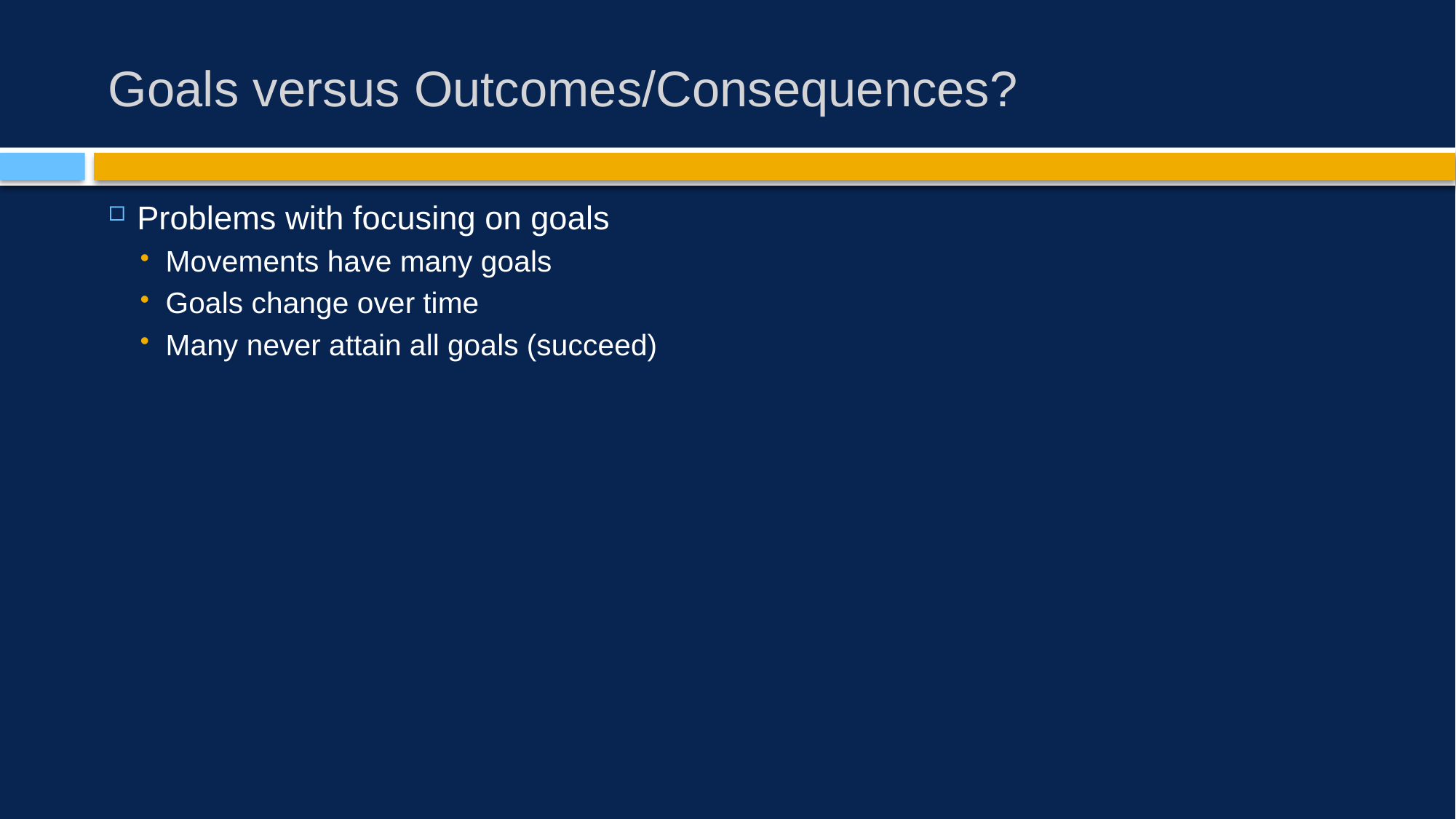

# Goals versus Outcomes/Consequences?
Problems with focusing on goals
Movements have many goals
Goals change over time
Many never attain all goals (succeed)